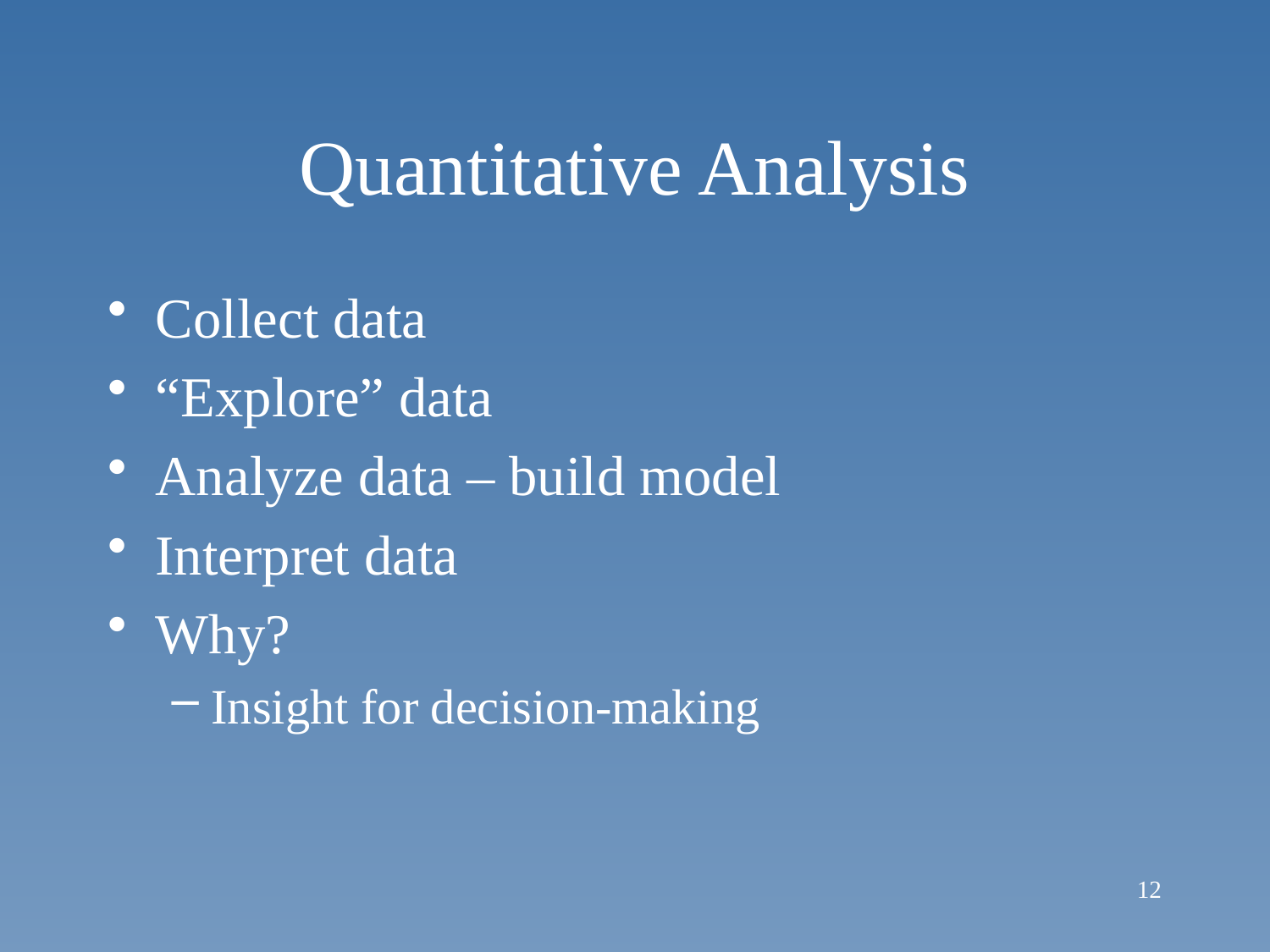

# Quantitative Analysis
Collect data
“Explore” data
Analyze data – build model
Interpret data
Why?
Insight for decision-making

12